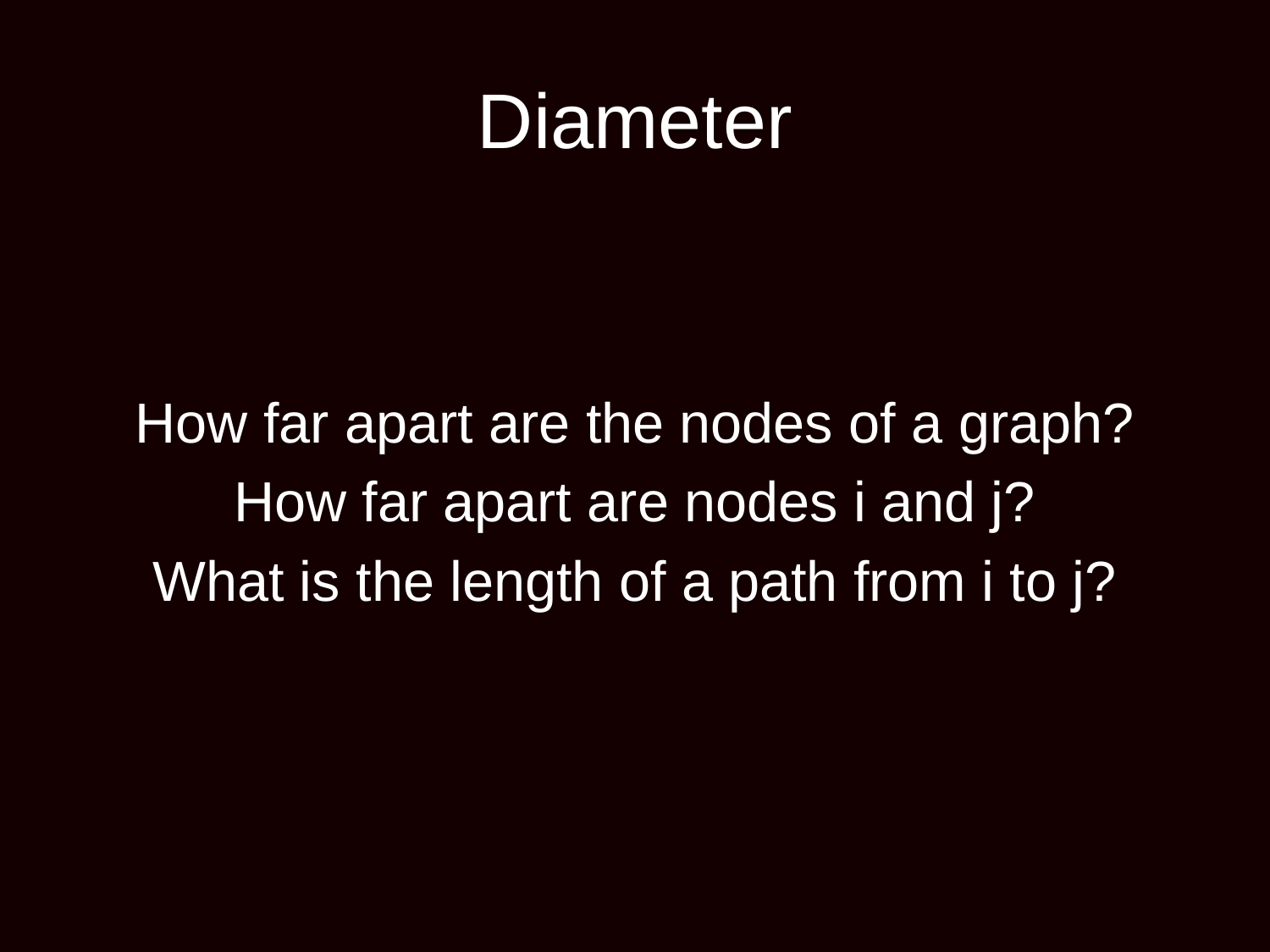

# Diameter

How far apart are the nodes of a graph?
How far apart are nodes i and j?
What is the length of a path from i to j?